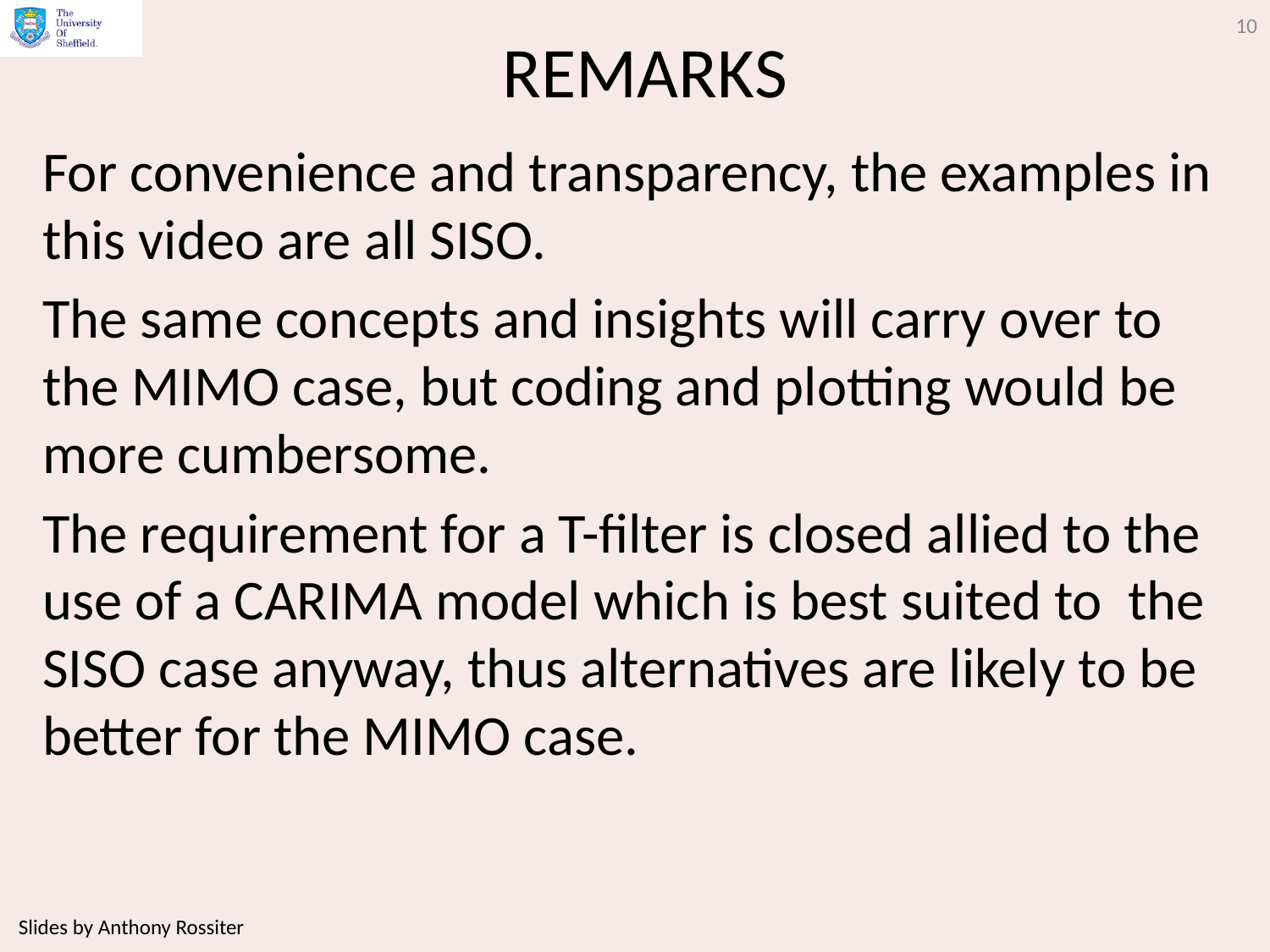

10
# REMARKS
For convenience and transparency, the examples in this video are all SISO.
The same concepts and insights will carry over to the MIMO case, but coding and plotting would be more cumbersome.
The requirement for a T-filter is closed allied to the use of a CARIMA model which is best suited to  the SISO case anyway, thus alternatives are likely to be better for the MIMO case.
Slides by Anthony Rossiter